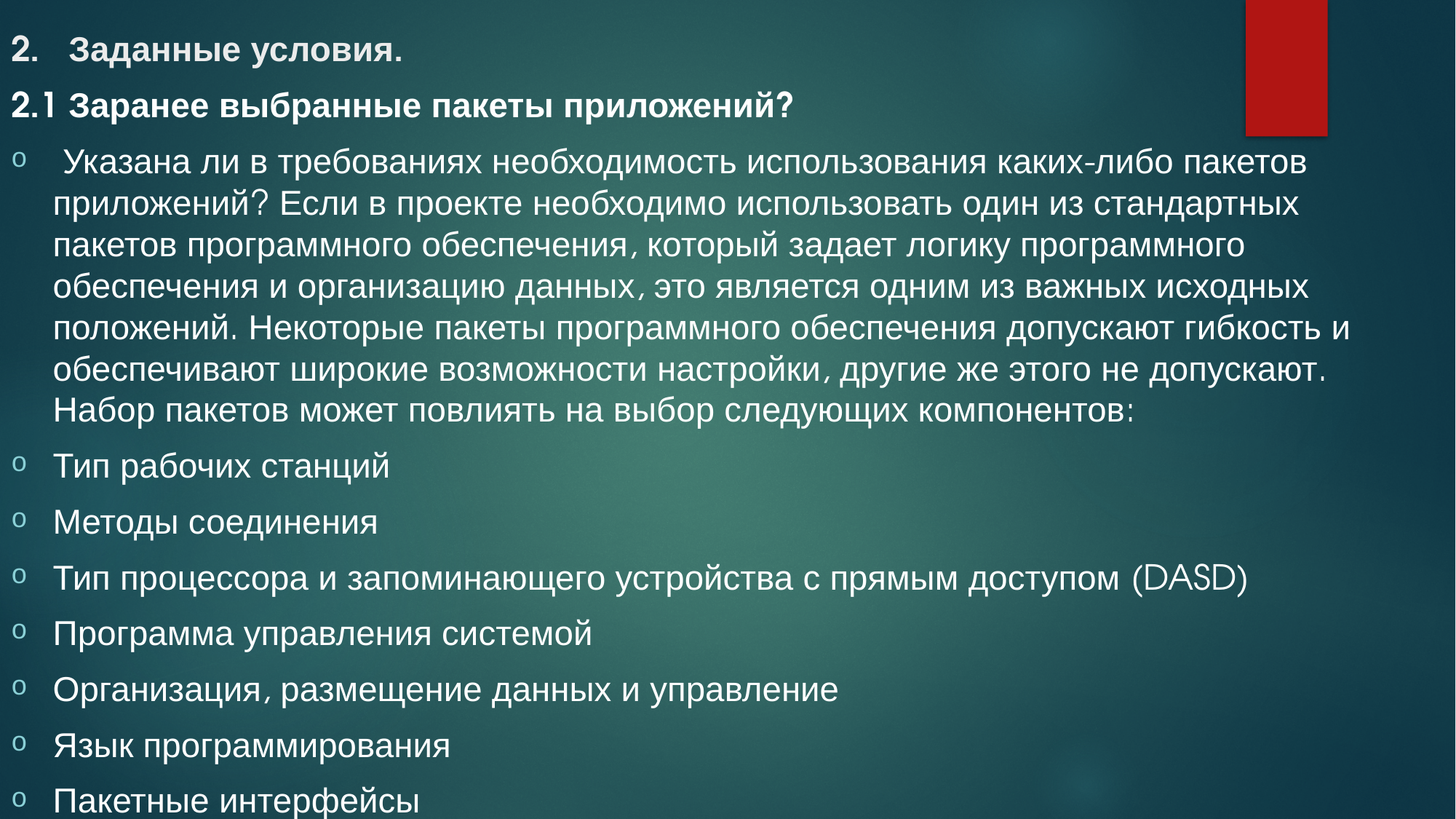

2.   Заданные условия.
2.1 Заранее выбранные пакеты приложений?
 Указана ли в требованиях необходимость использования каких-либо пакетов приложений? Если в проекте необходимо использовать один из стандартных пакетов программного обеспечения, который задает логику программного обеспечения и организацию данных, это является одним из важных исходных положений. Некоторые пакеты программного обеспечения допускают гибкость и обеспечивают широкие возможности настройки, другие же этого не допускают. Набор пакетов может повлиять на выбор следующих компонентов:
Тип рабочих станций
Методы соединения
Тип процессора и запоминающего устройства с прямым доступом (DASD)
Программа управления системой
Организация, размещение данных и управление
Язык программирования
Пакетные интерфейсы